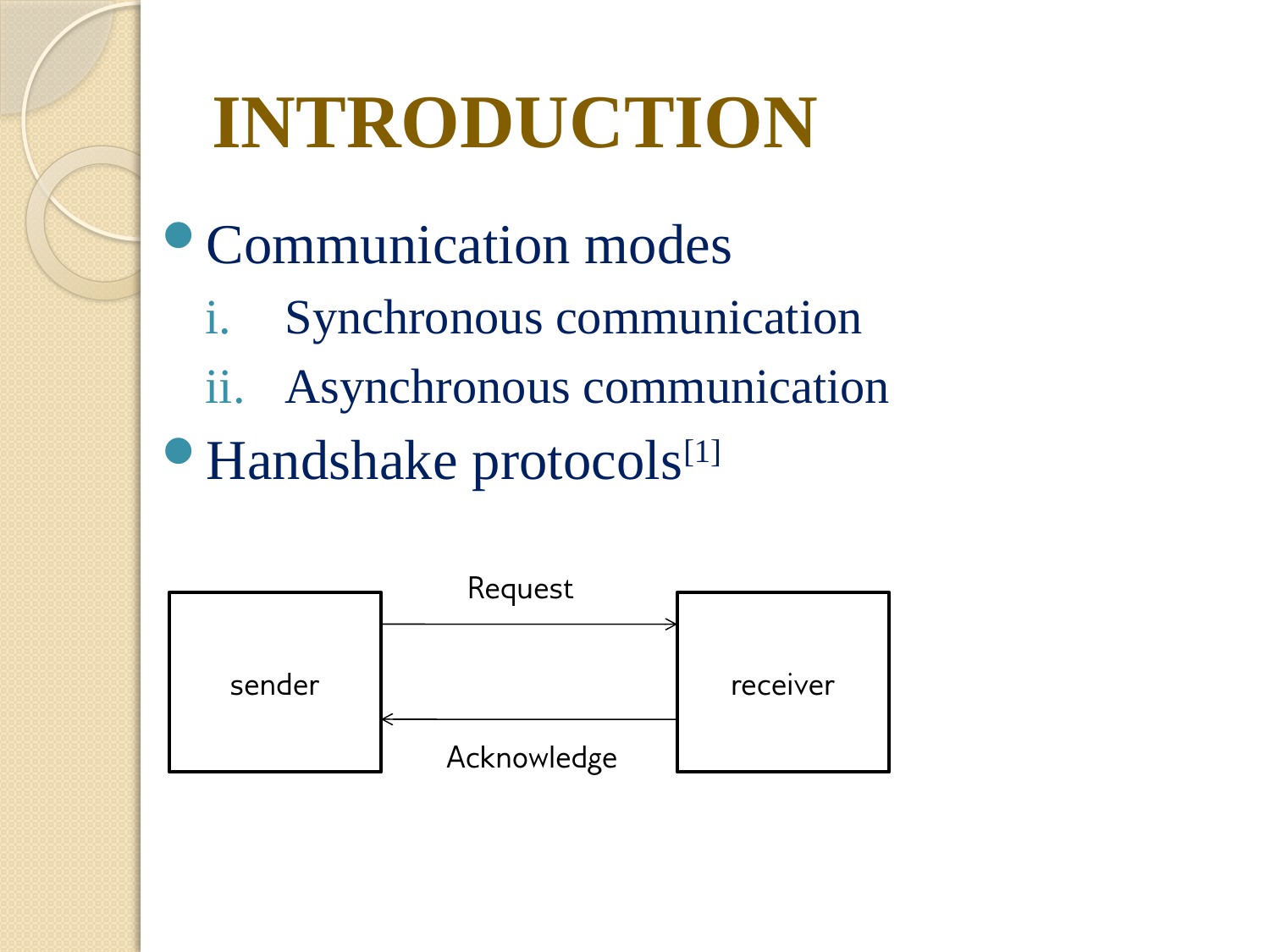

# INTRODUCTION
Communication modes
Synchronous communication
Asynchronous communication
Handshake protocols[1]

Request
sender
receiver
Acknowledge